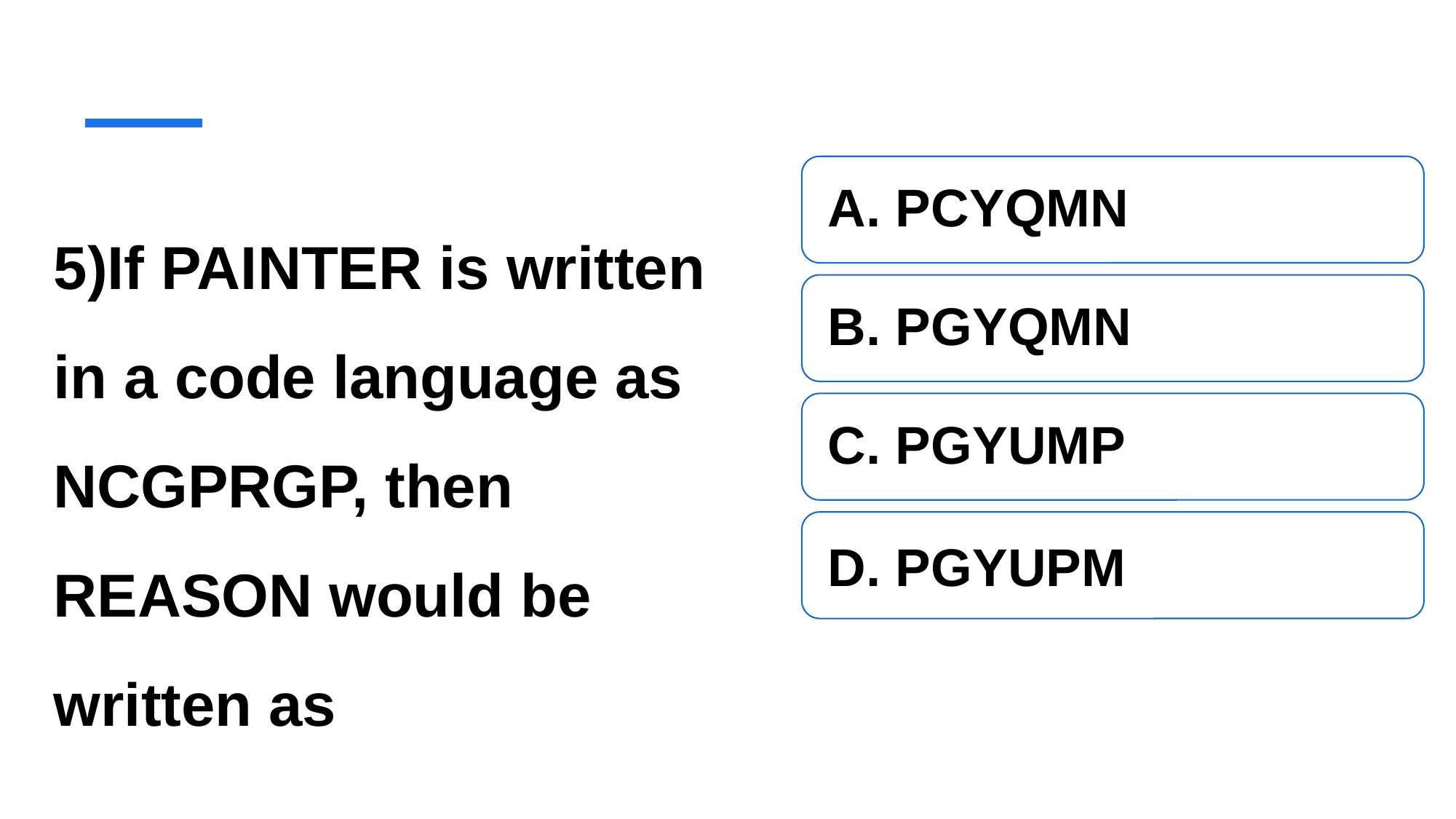

A. PCYQMN
B. PGYQMN
C. PGYUMP
D. PGYUPM
5)If PAINTER is written in a code language as NCGPRGP, then REASON would be written as